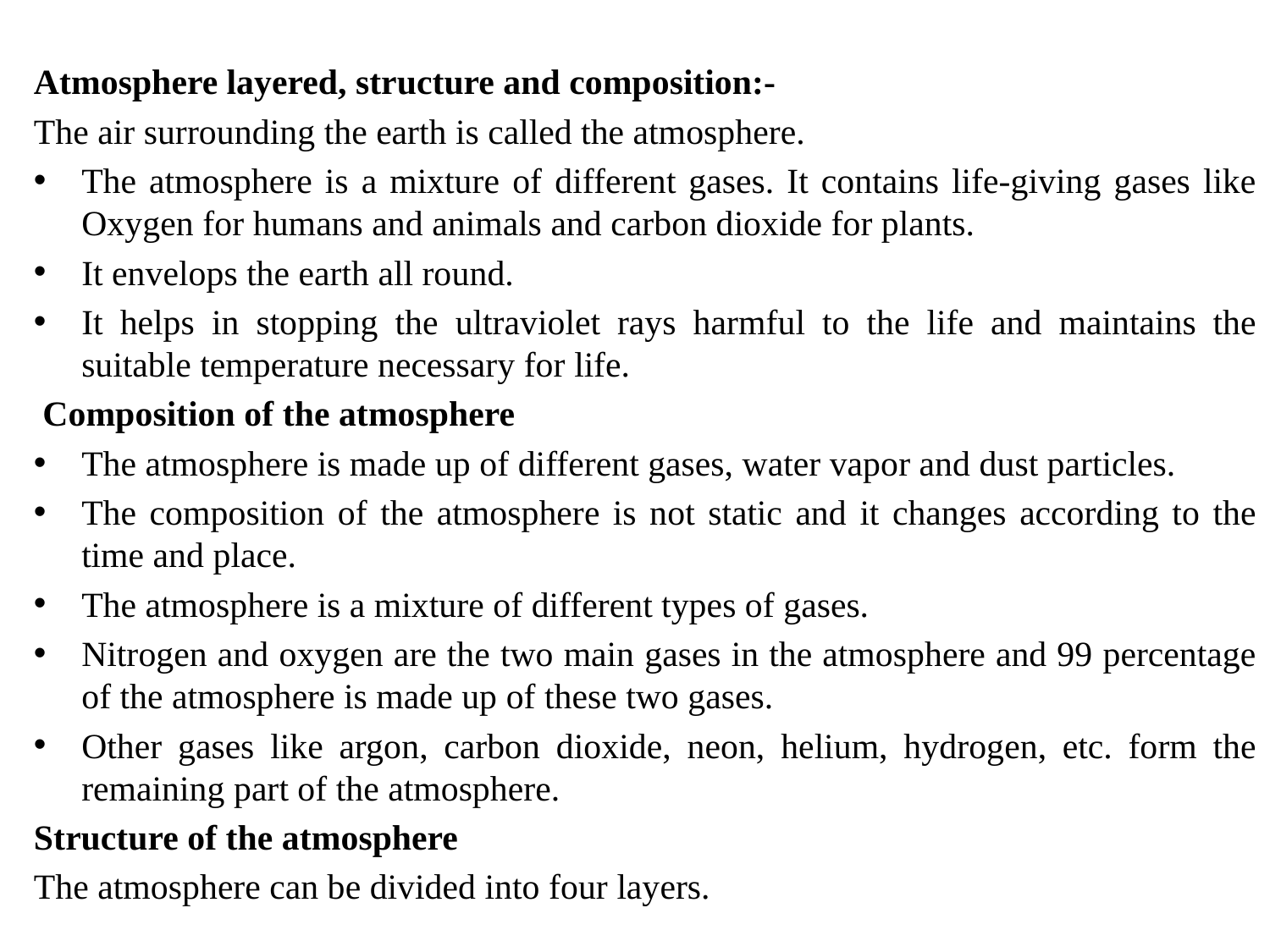

#
Atmosphere layered, structure and composition:-
The air surrounding the earth is called the atmosphere.
The atmosphere is a mixture of different gases. It contains life-giving gases like Oxygen for humans and animals and carbon dioxide for plants.
It envelops the earth all round.
It helps in stopping the ultraviolet rays harmful to the life and maintains the suitable temperature necessary for life.
 Composition of the atmosphere
The atmosphere is made up of different gases, water vapor and dust particles.
The composition of the atmosphere is not static and it changes according to the time and place.
The atmosphere is a mixture of different types of gases.
Nitrogen and oxygen are the two main gases in the atmosphere and 99 percentage of the atmosphere is made up of these two gases.
Other gases like argon, carbon dioxide, neon, helium, hydrogen, etc. form the remaining part of the atmosphere.
Structure of the atmosphere
The atmosphere can be divided into four layers.